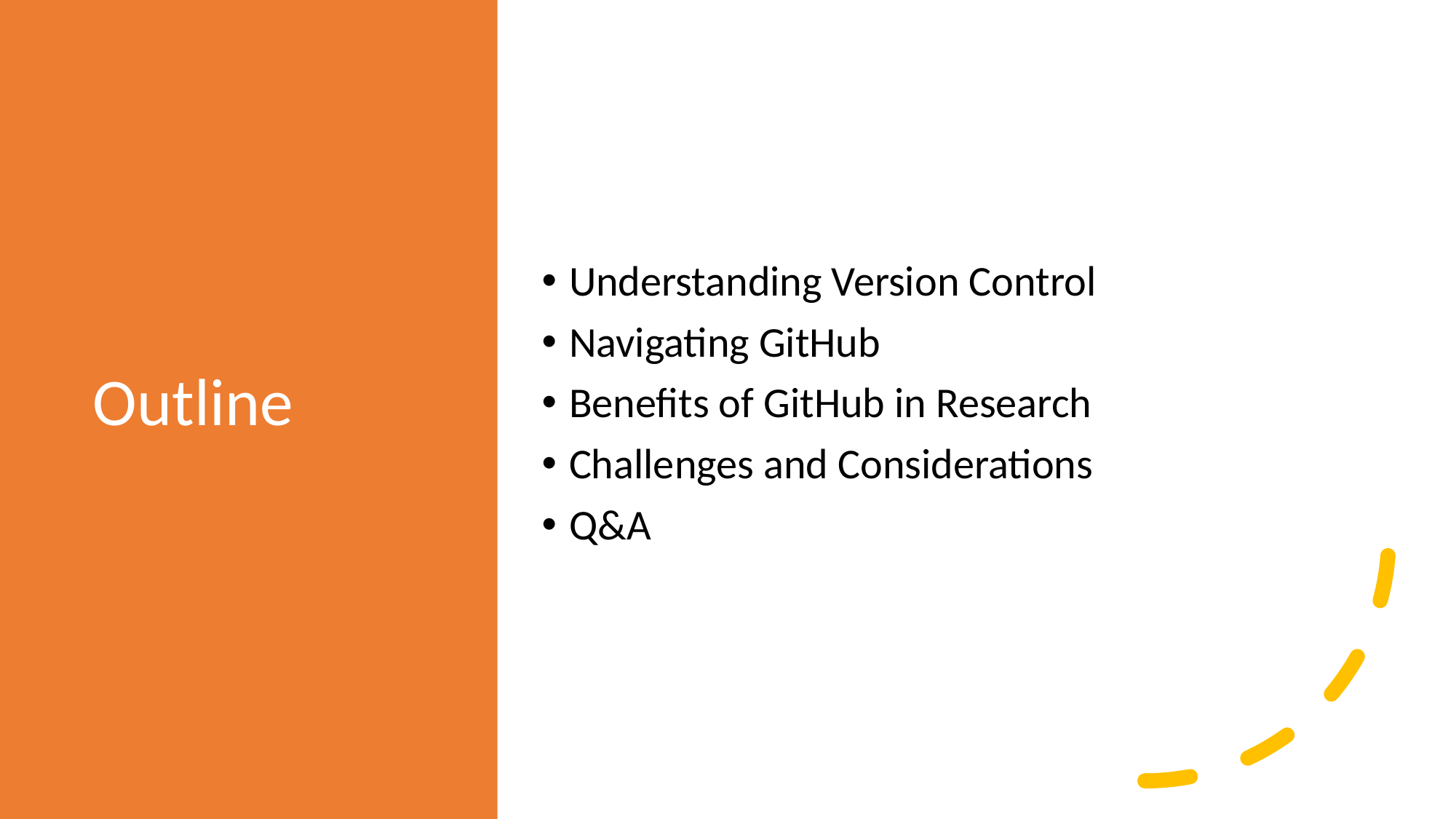

# Outline
Understanding Version Control
Navigating GitHub
Benefits of GitHub in Research
Challenges and Considerations
Q&A

2